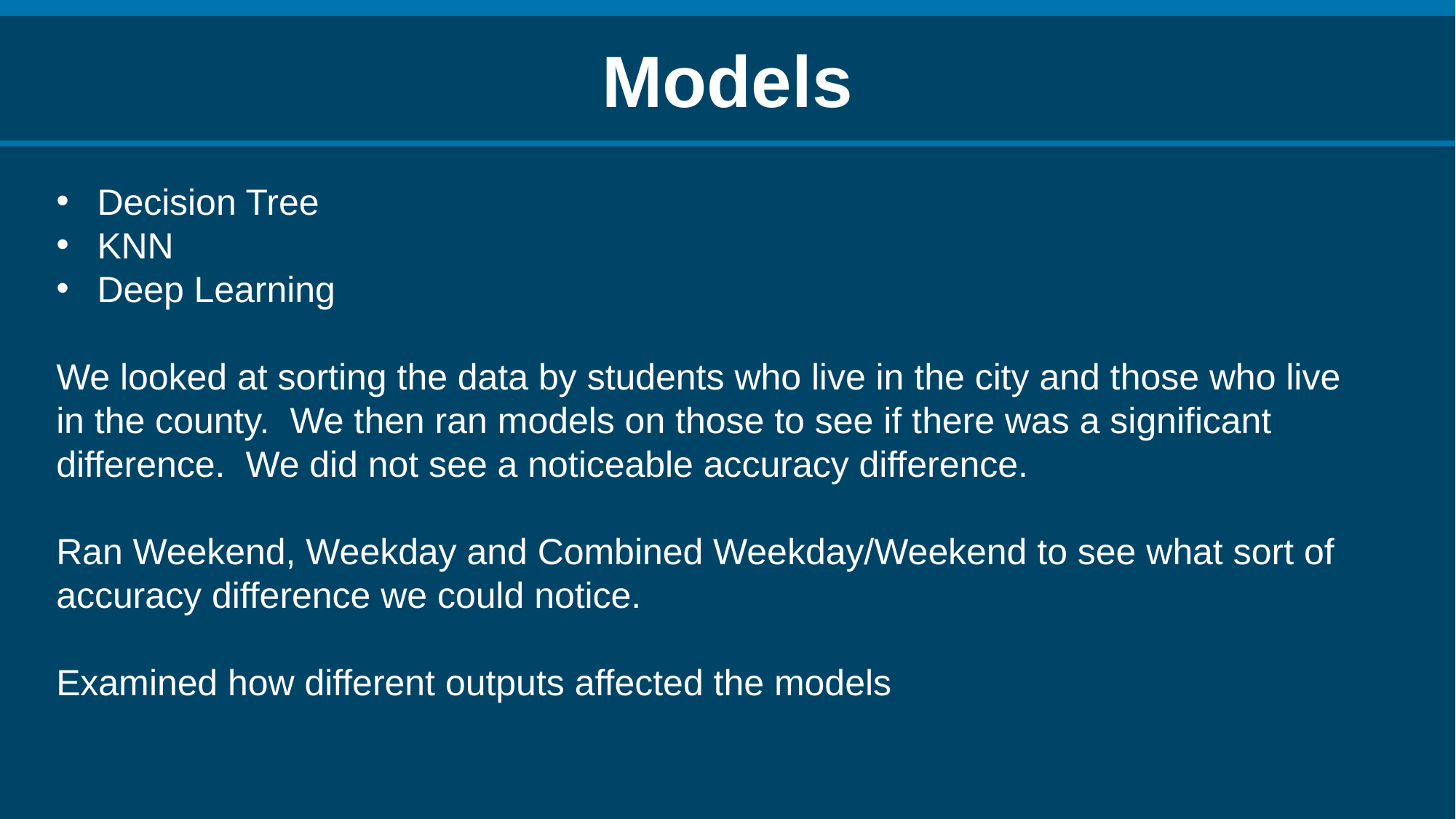

Models

Decision Tree
KNN
Deep Learning

We looked at sorting the data by students who live in the city and those who live in the county.  We then ran models on those to see if there was a significant difference.  We did not see a noticeable accuracy difference.

Ran Weekend, Weekday and Combined Weekday/Weekend to see what sort of accuracy difference we could notice.

Examined how different outputs affected the models